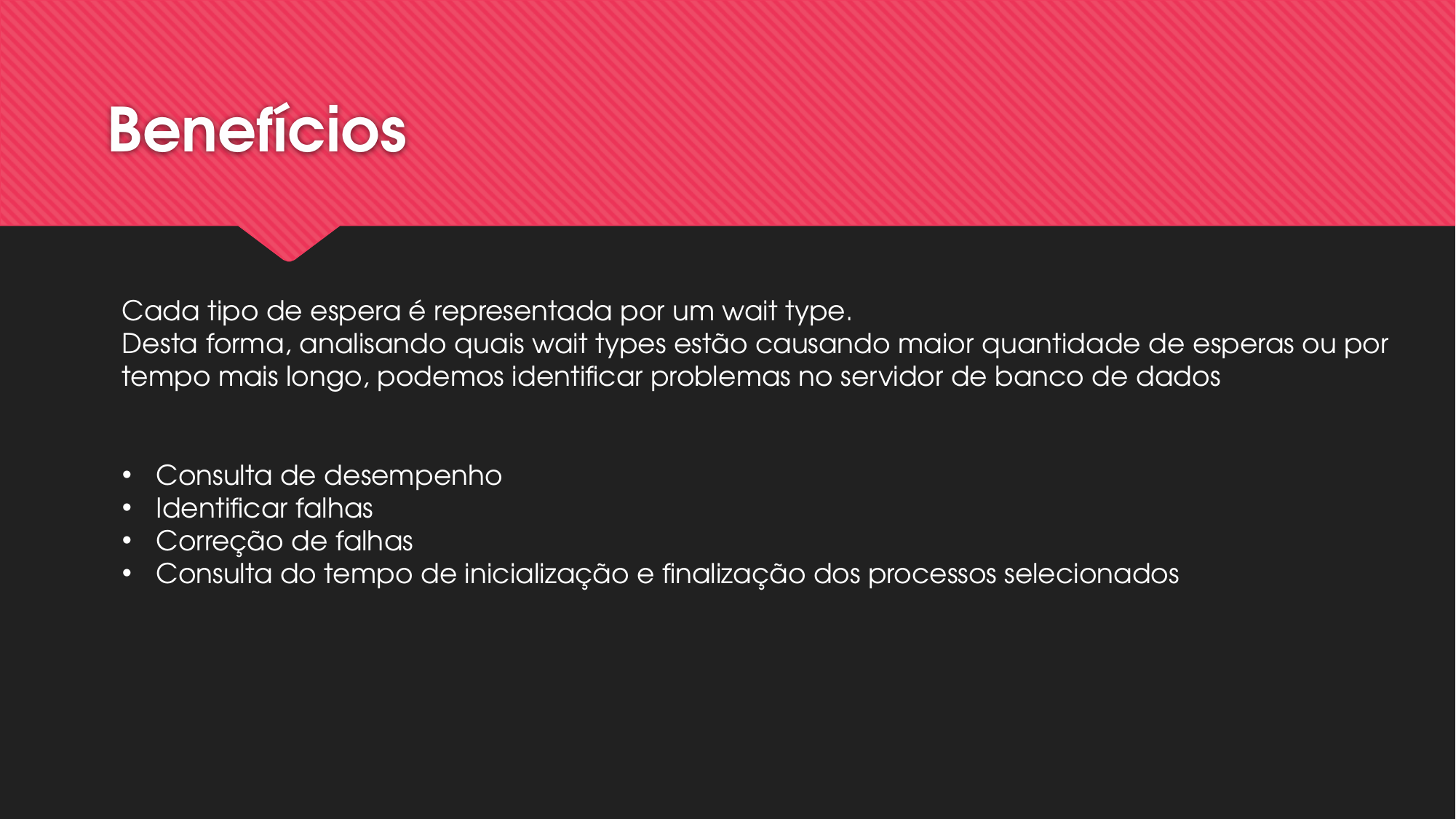

# Benefícios
Cada tipo de espera é representada por um wait type.
Desta forma, analisando quais wait types estão causando maior quantidade de esperas ou por tempo mais longo, podemos identificar problemas no servidor de banco de dados
Consulta de desempenho
Identificar falhas
Correção de falhas
Consulta do tempo de inicialização e finalização dos processos selecionados